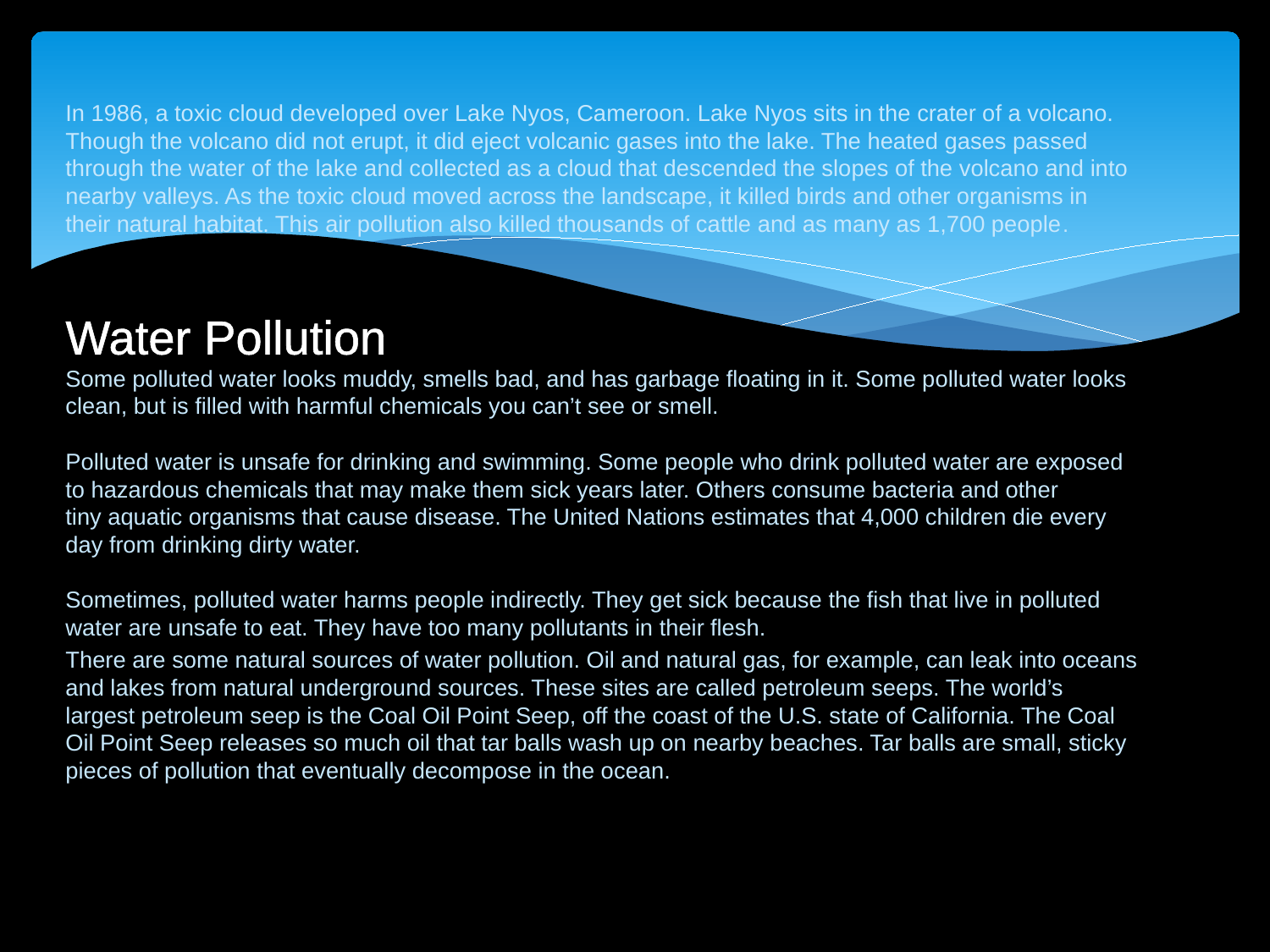

In 1986, a toxic cloud developed over Lake Nyos, Cameroon. Lake Nyos sits in the crater of a volcano. Though the volcano did not erupt, it did eject volcanic gases into the lake. The heated gases passed through the water of the lake and collected as a cloud that descended the slopes of the volcano and into nearby valleys. As the toxic cloud moved across the landscape, it killed birds and other organisms in their natural habitat. This air pollution also killed thousands of cattle and as many as 1,700 people.

Water Pollution
Some polluted water looks muddy, smells bad, and has garbage floating in it. Some polluted water looks clean, but is filled with harmful chemicals you can’t see or smell.
Polluted water is unsafe for drinking and swimming. Some people who drink polluted water are exposed to hazardous chemicals that may make them sick years later. Others consume bacteria and other tiny aquatic organisms that cause disease. The United Nations estimates that 4,000 children die every day from drinking dirty water.
Sometimes, polluted water harms people indirectly. They get sick because the fish that live in polluted water are unsafe to eat. They have too many pollutants in their flesh.
There are some natural sources of water pollution. Oil and natural gas, for example, can leak into oceans and lakes from natural underground sources. These sites are called petroleum seeps. The world’s largest petroleum seep is the Coal Oil Point Seep, off the coast of the U.S. state of California. The Coal Oil Point Seep releases so much oil that tar balls wash up on nearby beaches. Tar balls are small, sticky pieces of pollution that eventually decompose in the ocean.